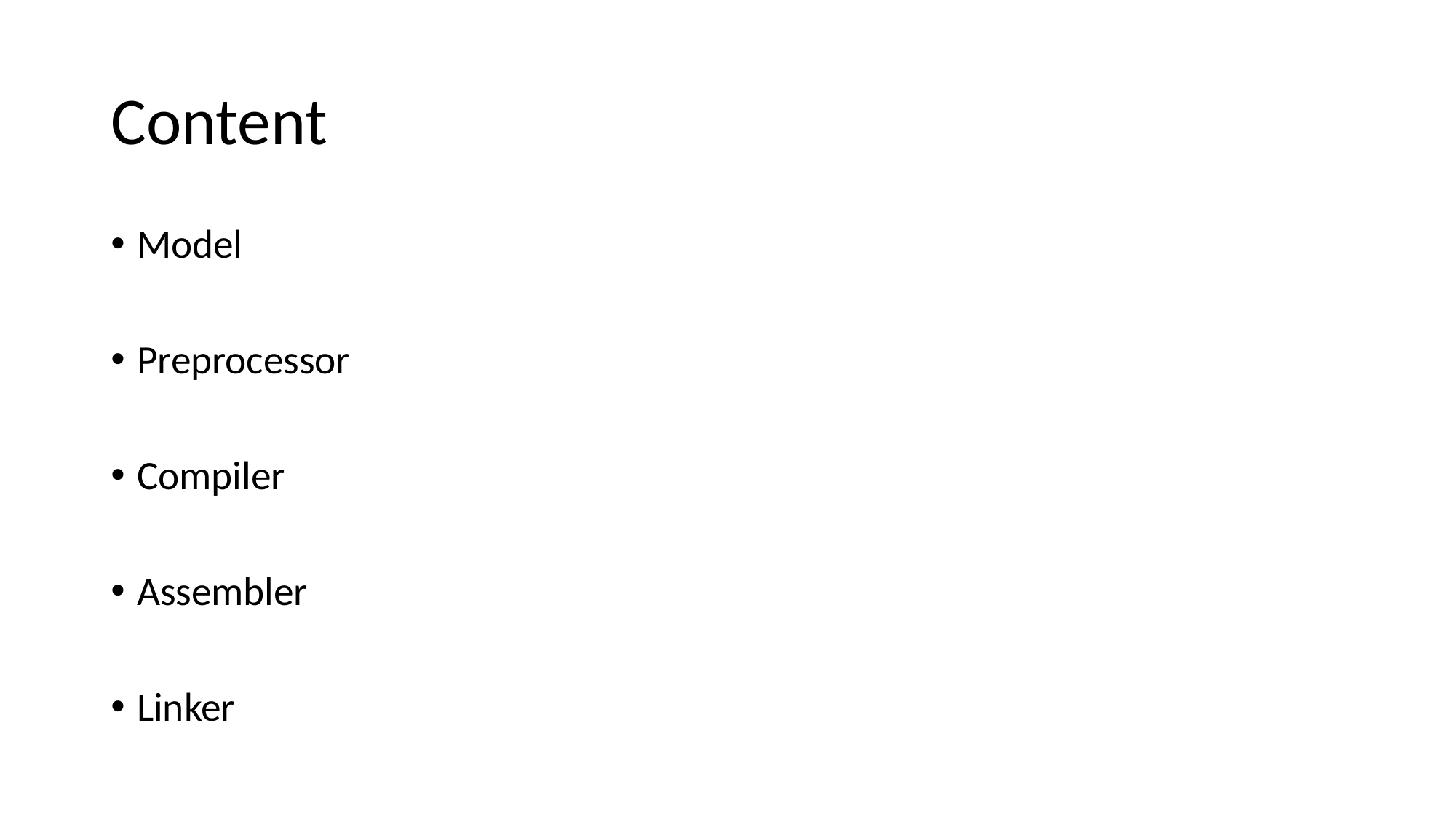

# Content
Model

Preprocessor

Compiler

Assembler

Linker